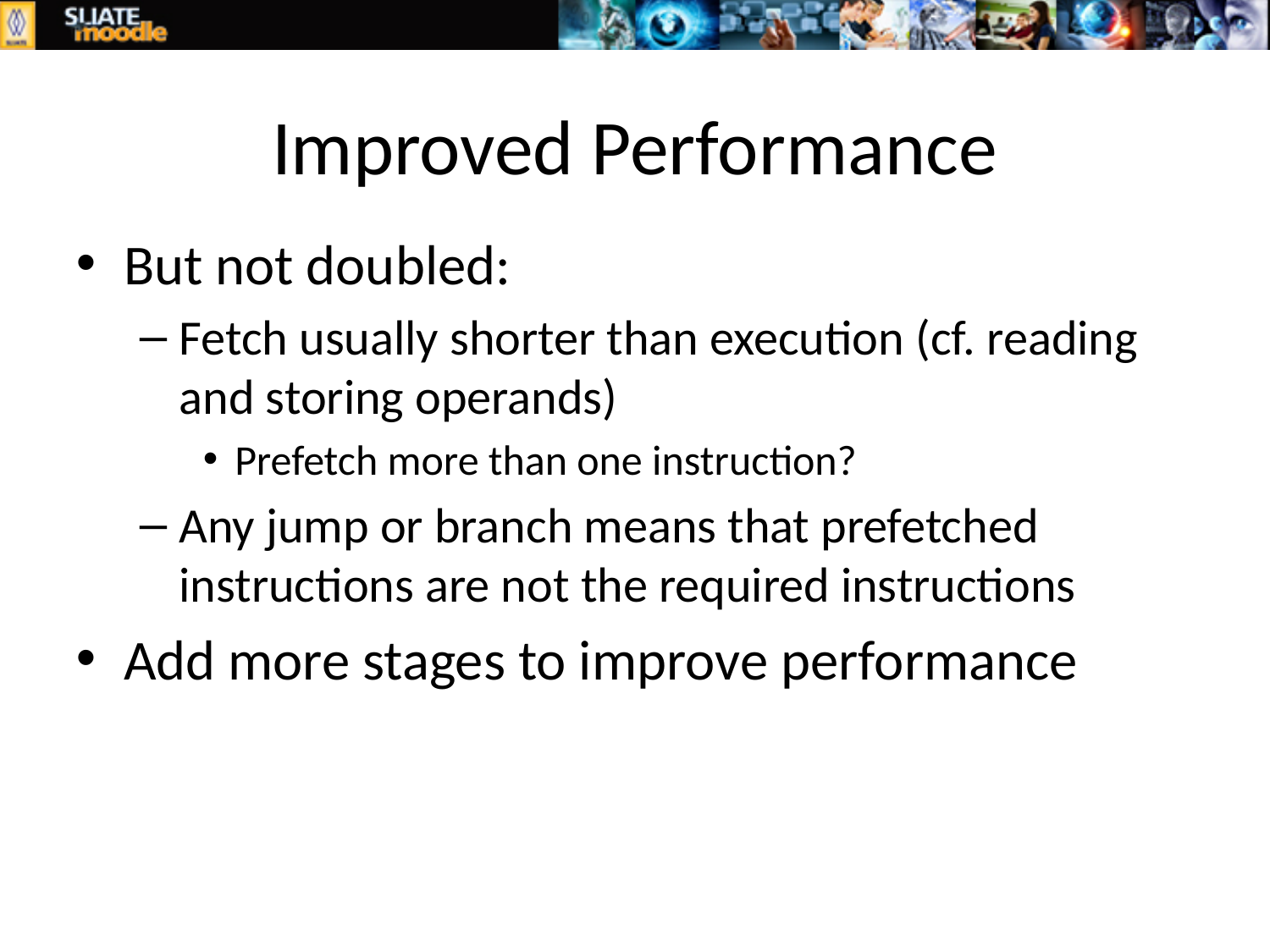

# Improved Performance
But not doubled:
Fetch usually shorter than execution (cf. reading and storing operands)
Prefetch more than one instruction?
Any jump or branch means that prefetched instructions are not the required instructions
Add more stages to improve performance